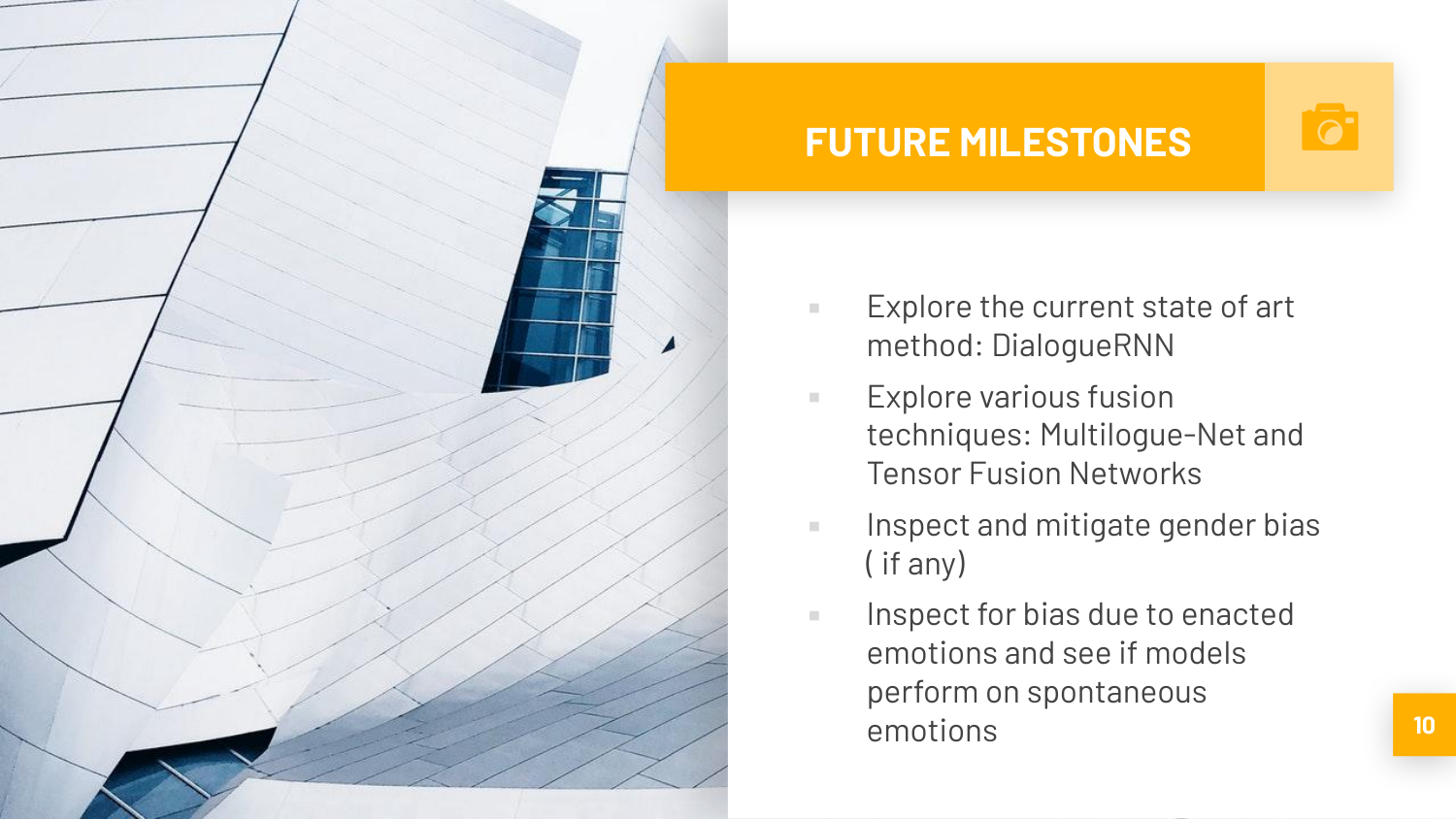

# FUTURE MILESTONES

Explore the current state of art method: DialogueRNN
Explore various fusion techniques: Multilogue-Net and Tensor Fusion Networks
Inspect and mitigate gender bias ( if any)
Inspect for bias due to enacted emotions and see if models perform on spontaneous emotions

10